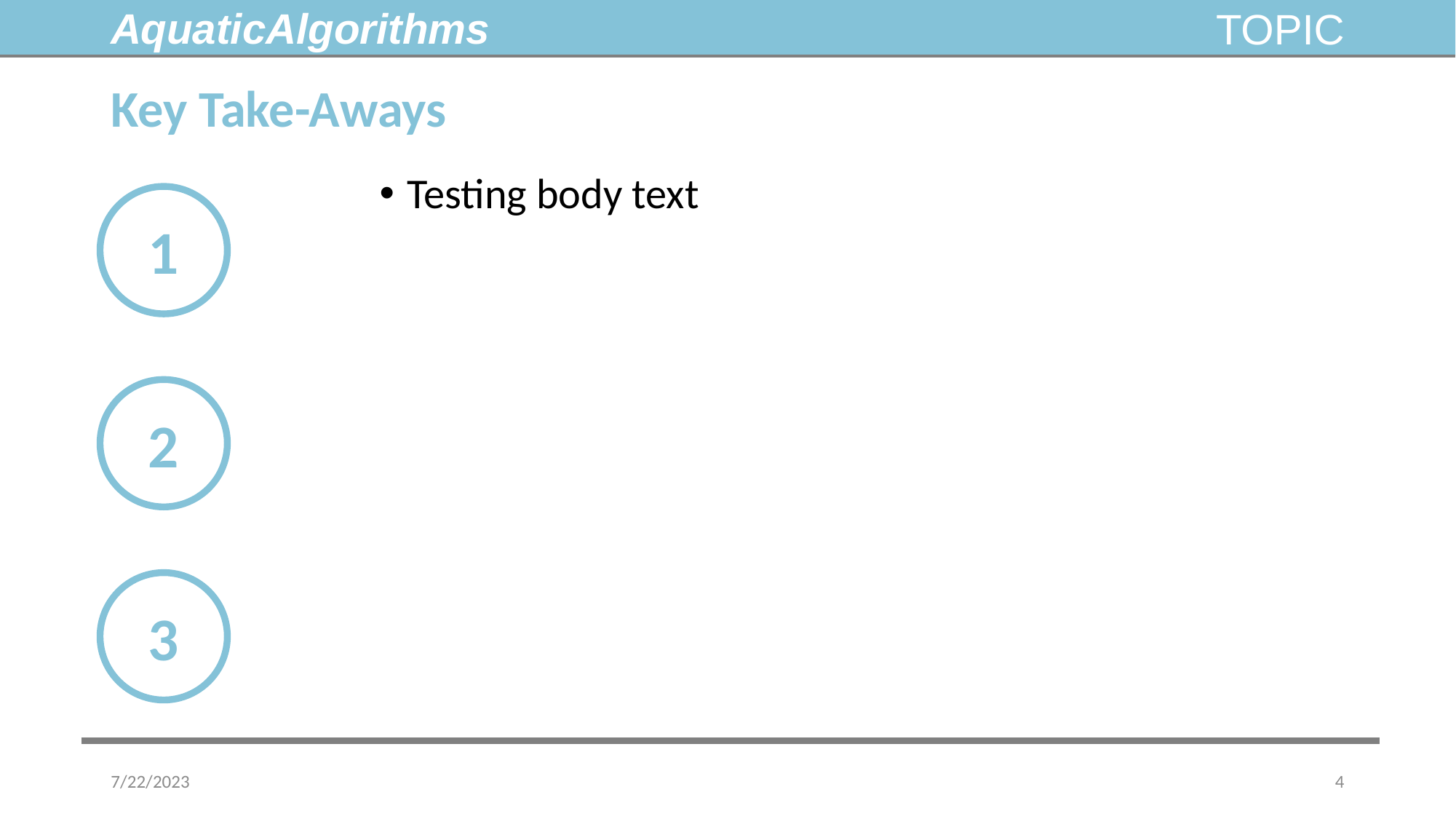

AquaticAlgorithms
TOPIC
# Key Take-Aways
Testing body text
1
2
3
7/22/2023

4